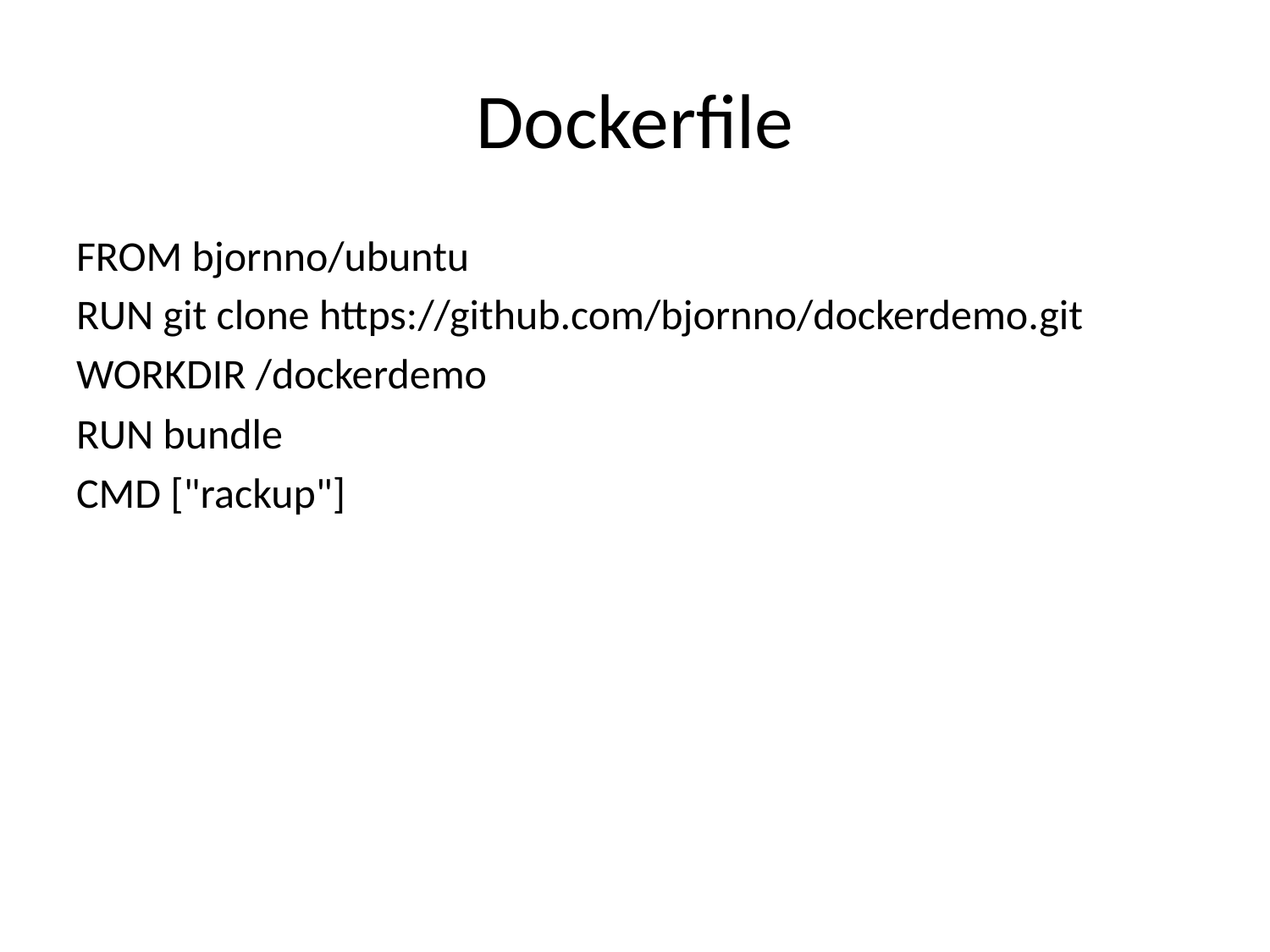

# Dockerfile
FROM bjornno/ubuntu
RUN git clone https://github.com/bjornno/dockerdemo.git
WORKDIR /dockerdemo
RUN bundle
CMD ["rackup"]